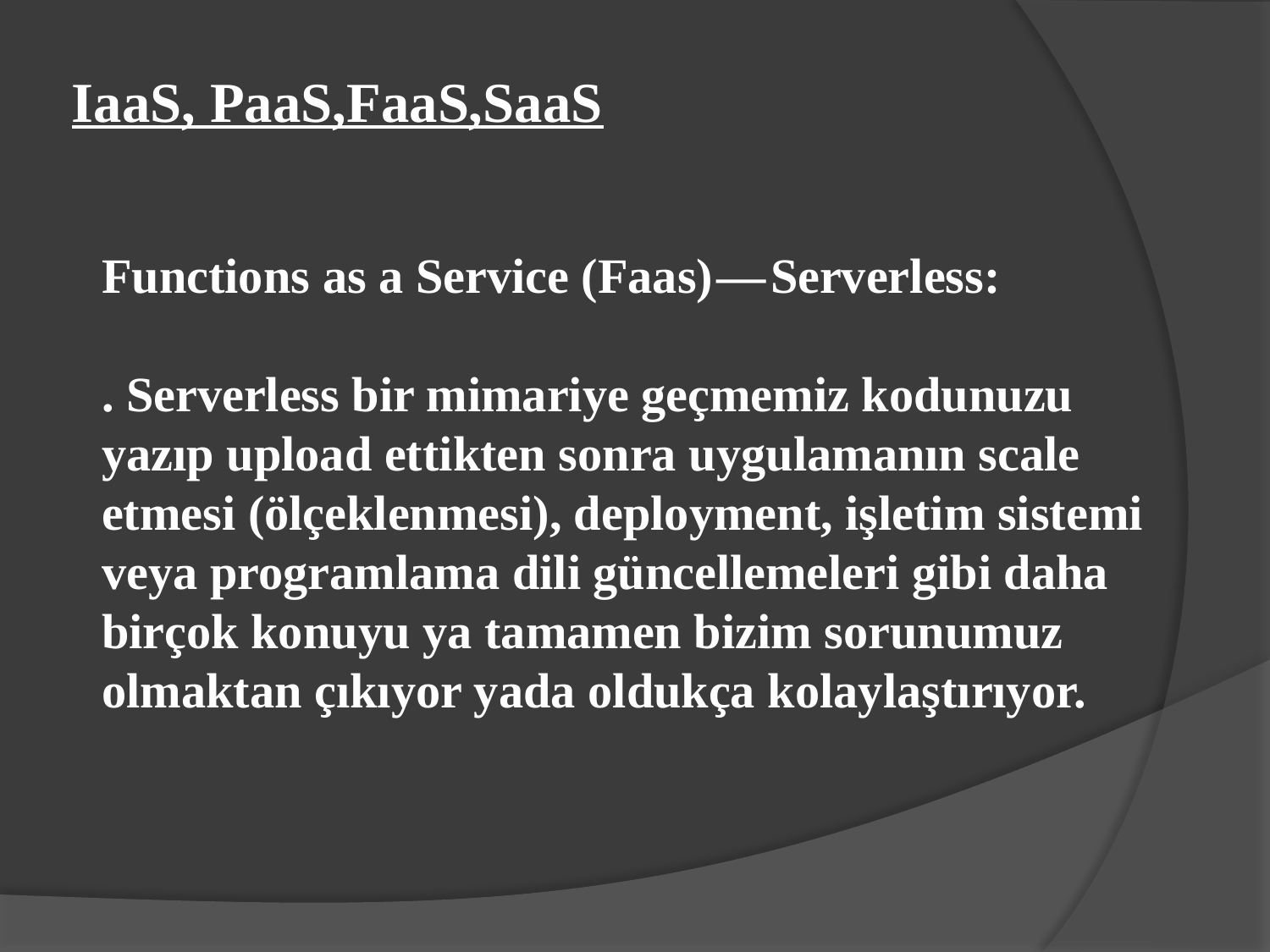

IaaS, PaaS,FaaS,SaaS

Functions as a Service (Faas) — Serverless:

. Serverless bir mimariye geçmemiz kodunuzu yazıp upload ettikten sonra uygulamanın scale etmesi (ölçeklenmesi), deployment, işletim sistemi veya programlama dili güncellemeleri gibi daha birçok konuyu ya tamamen bizim sorunumuz olmaktan çıkıyor yada oldukça kolaylaştırıyor.